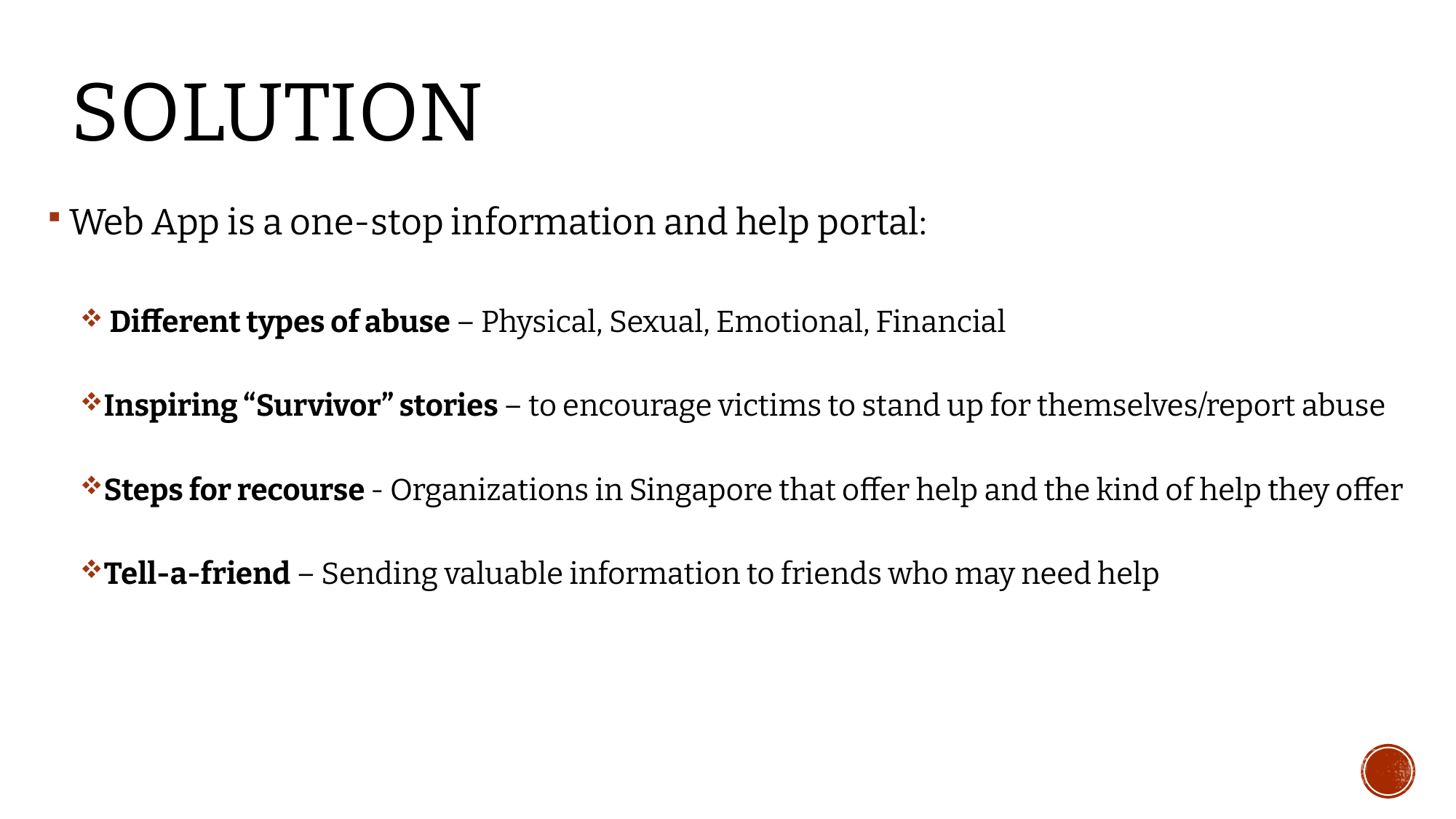

# Solution
Web App is a one-stop information and help portal:

 Different types of abuse – Physical, Sexual, Emotional, Financial

Inspiring “Survivor” stories – to encourage victims to stand up for themselves/report abuse

Steps for recourse - Organizations in Singapore that offer help and the kind of help they offer

Tell-a-friend – Sending valuable information to friends who may need help